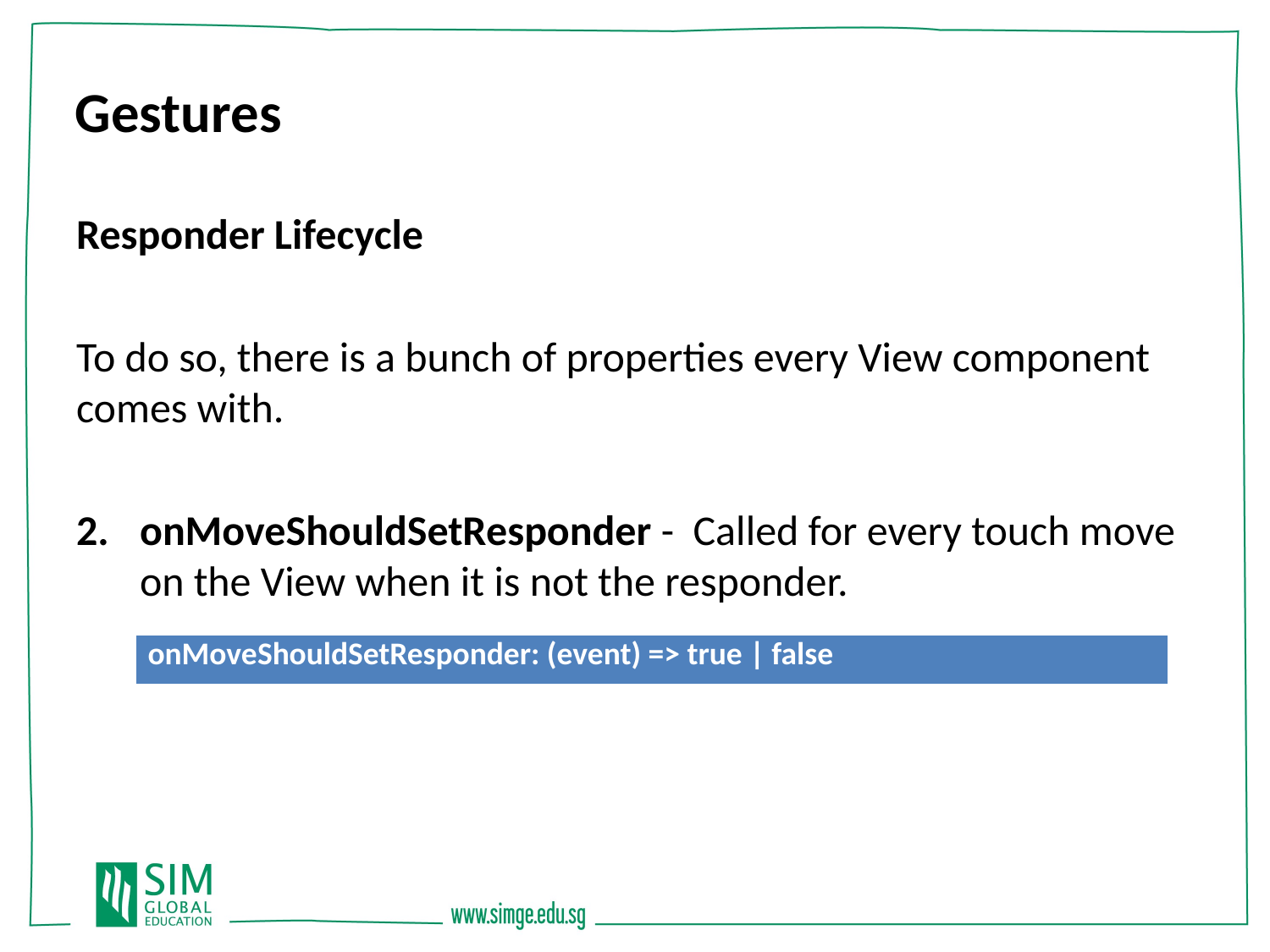

Gestures
Responder Lifecycle

To do so, there is a bunch of properties every View component comes with.

onMoveShouldSetResponder -  Called for every touch move on the View when it is not the responder.

| onMoveShouldSetResponder: (event) => true | false |
| --- |